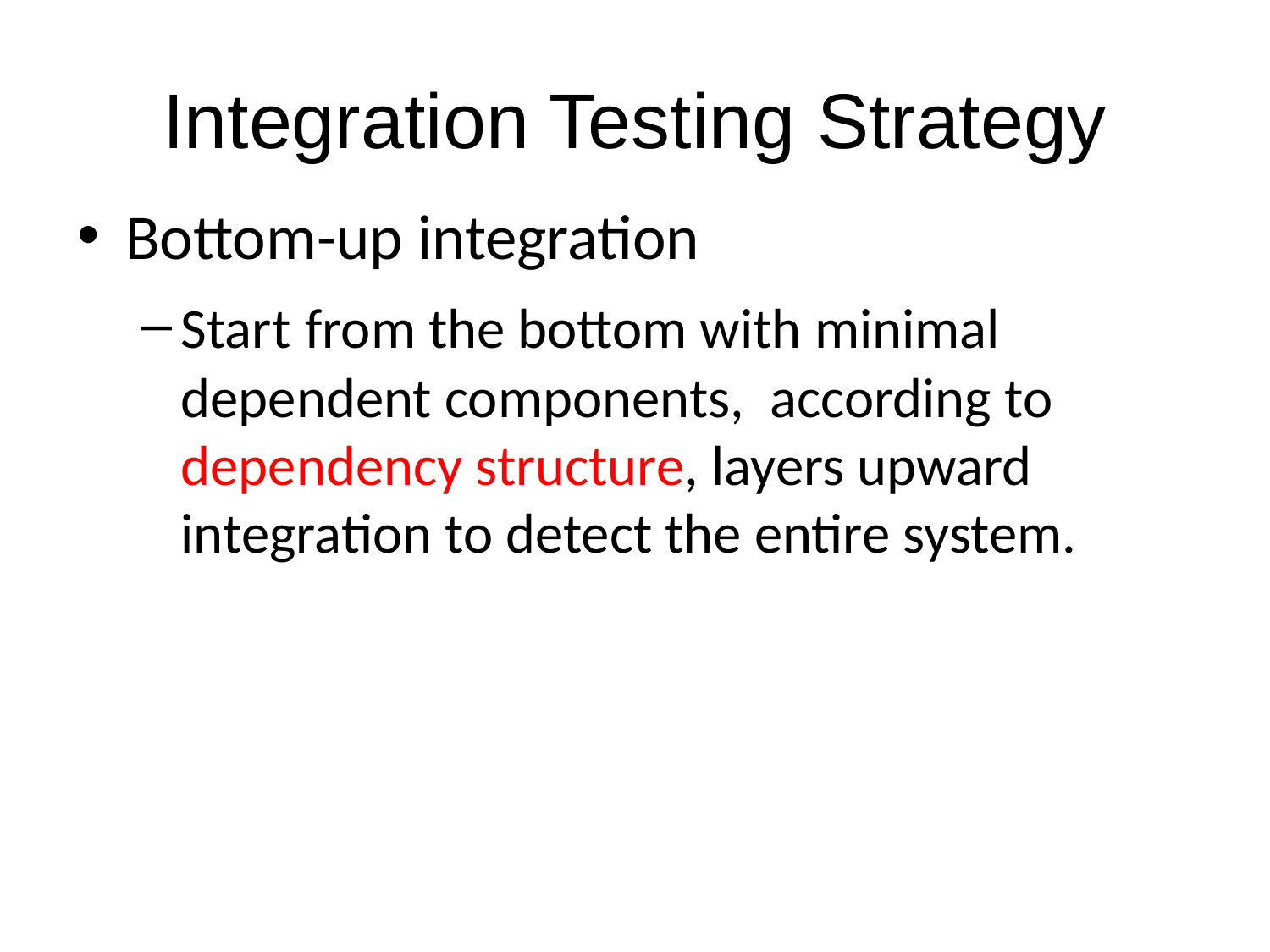

Integration Testing Strategy
Bottom-up integration
Start from the bottom with minimal dependent components,  according to dependency structure, layers upward integration to detect the entire system.